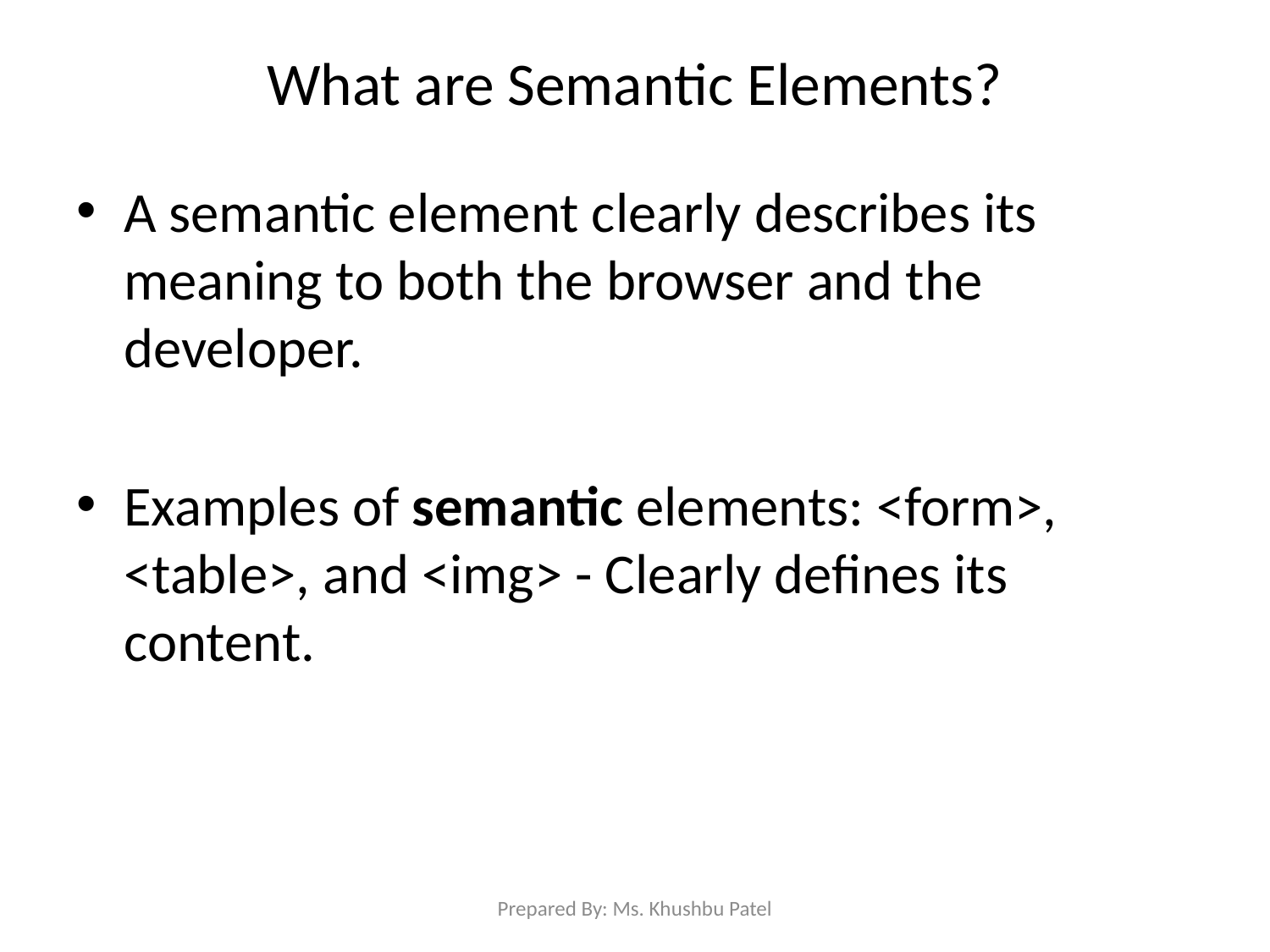

# What are Semantic Elements?
A semantic element clearly describes its meaning to both the browser and the developer.

Examples of semantic elements: <form>, <table>, and <img> - Clearly defines its content.

Prepared By: Ms. Khushbu Patel